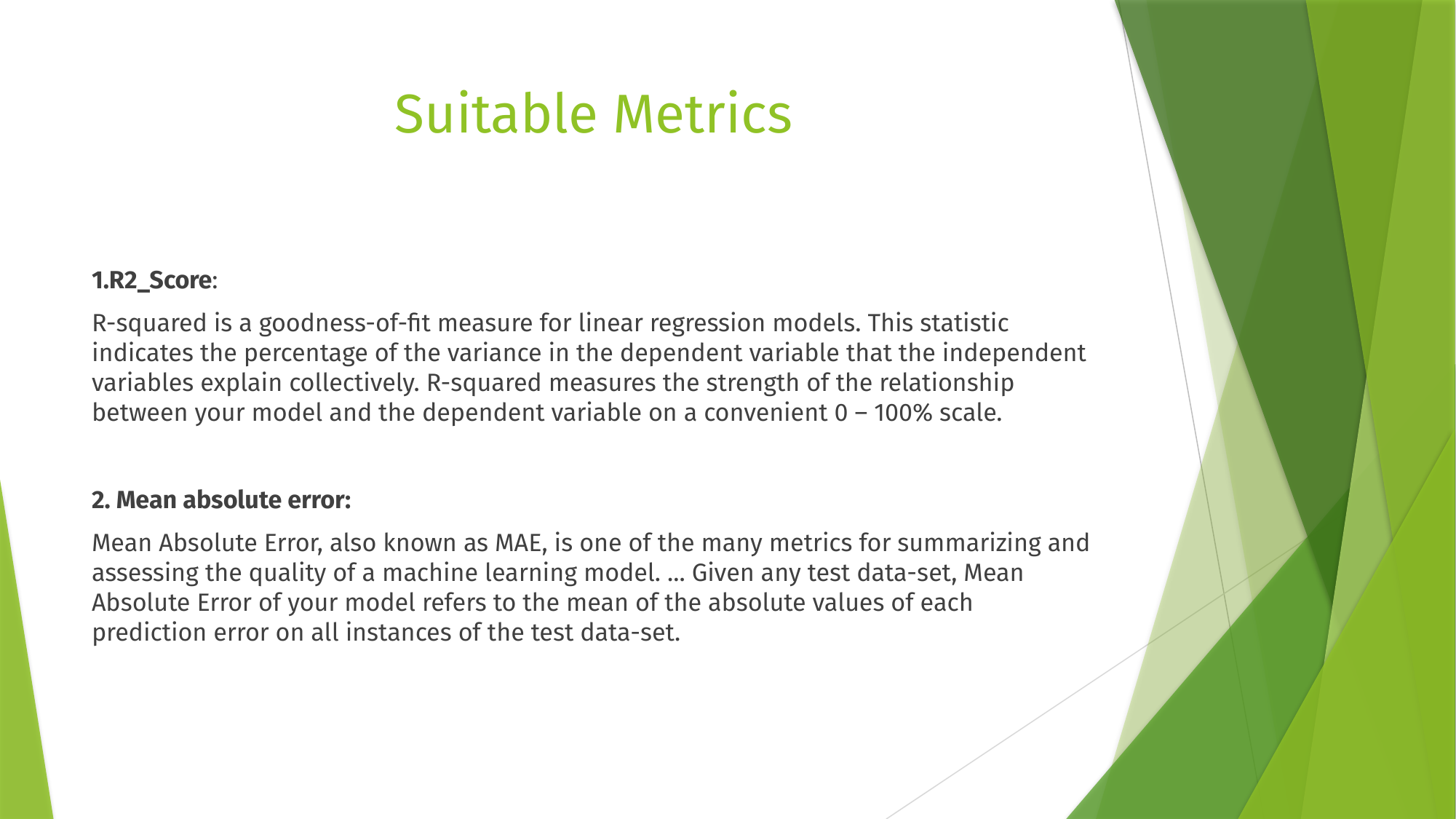

# Suitable Metrics
1.R2_Score:
R-squared is a goodness-of-fit measure for linear regression models. This statistic indicates the percentage of the variance in the dependent variable that the independent variables explain collectively. R-squared measures the strength of the relationship between your model and the dependent variable on a convenient 0 – 100% scale.

2. Mean absolute error:
Mean Absolute Error, also known as MAE, is one of the many metrics for summarizing and assessing the quality of a machine learning model. ... Given any test data-set, Mean Absolute Error of your model refers to the mean of the absolute values of each prediction error on all instances of the test data-set.